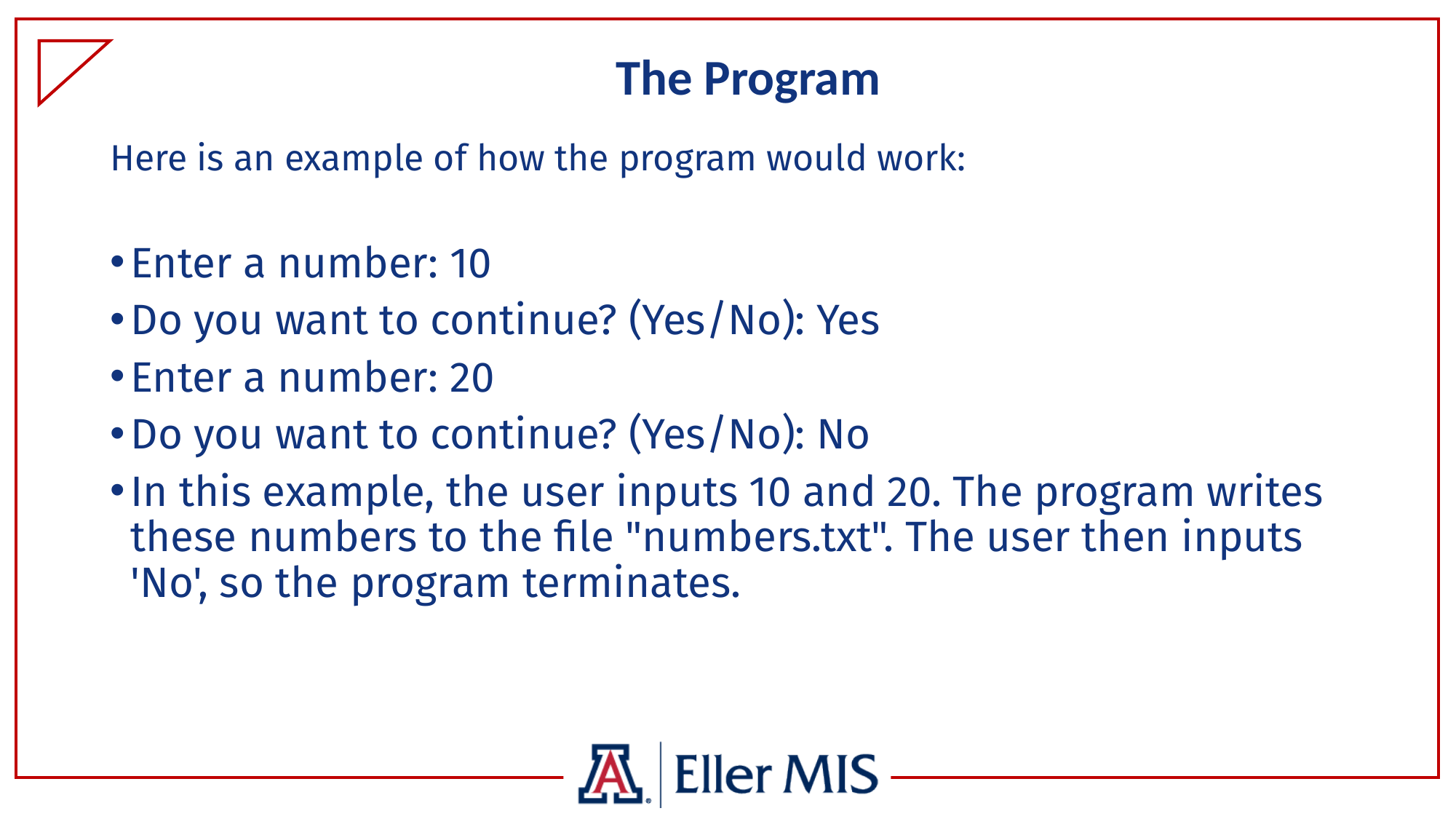

# The Program
Here is an example of how the program would work:

Enter a number: 10
Do you want to continue? (Yes/No): Yes
Enter a number: 20
Do you want to continue? (Yes/No): No
In this example, the user inputs 10 and 20. The program writes these numbers to the file "numbers.txt". The user then inputs 'No', so the program terminates.